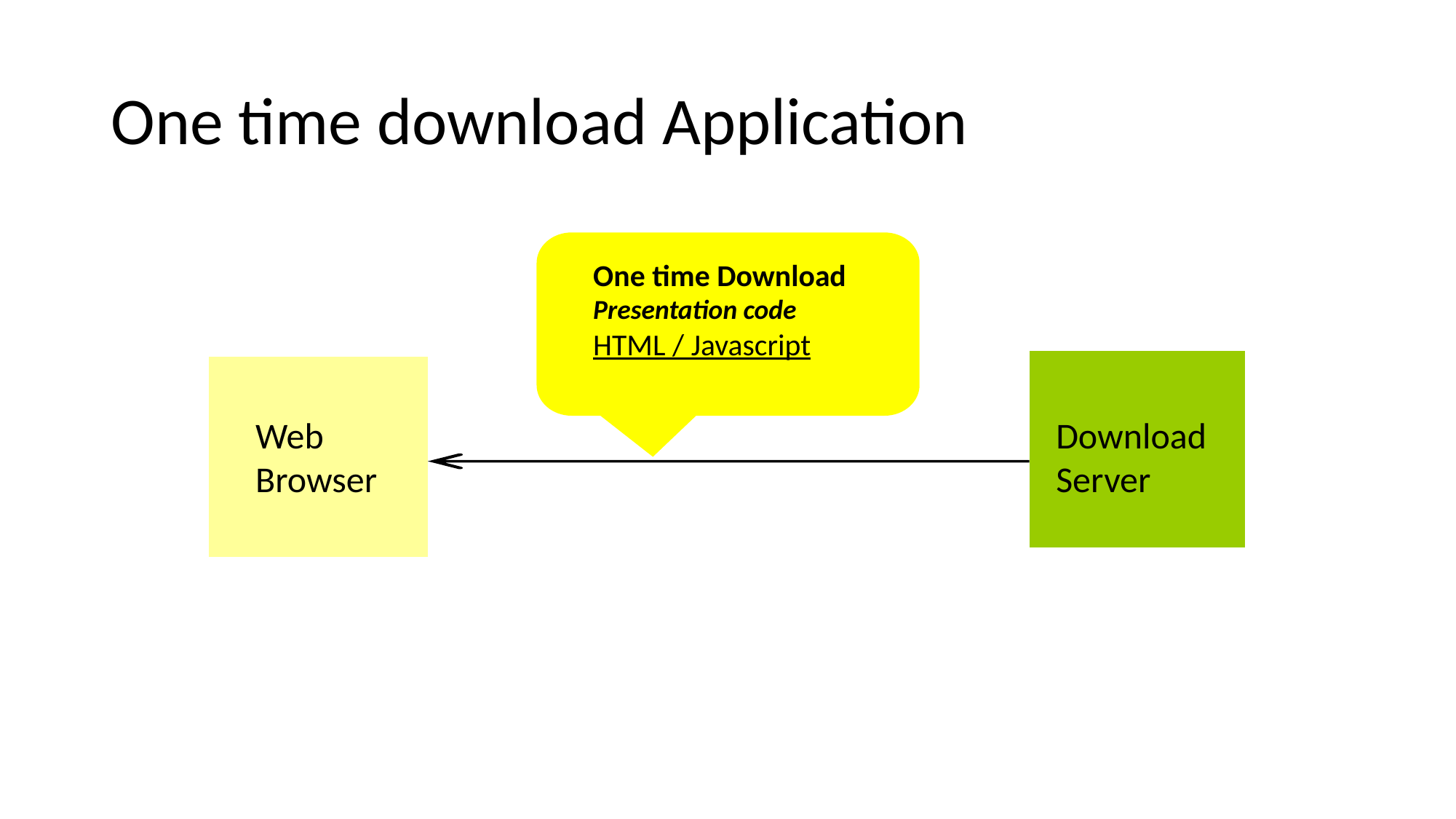

# One time download Application

One time Download
Presentation code
HTML / Javascript

Web Browser
Download Server